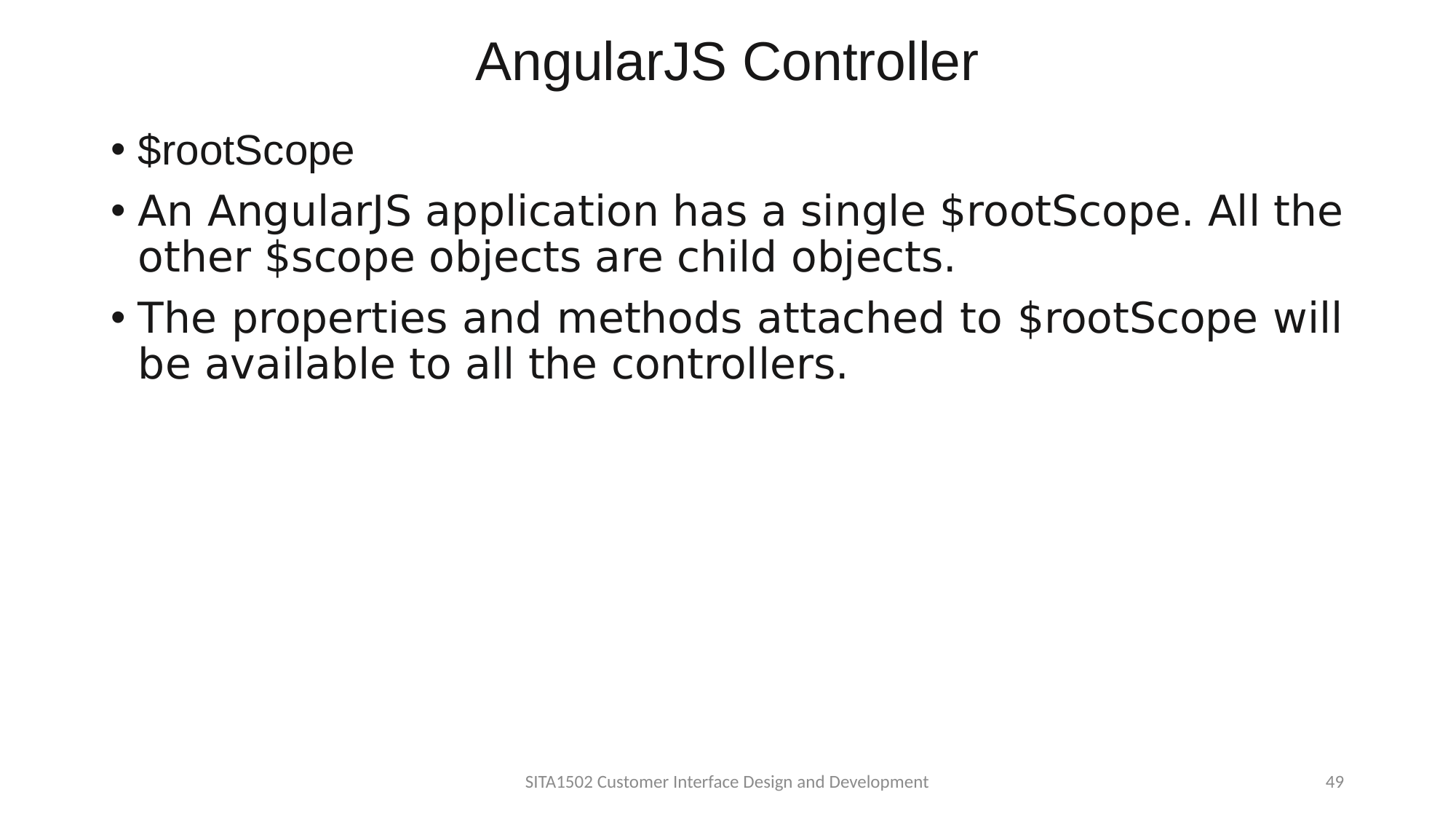

# AngularJS Controller
$rootScope
An AngularJS application has a single $rootScope. All the other $scope objects are child objects.
The properties and methods attached to $rootScope will be available to all the controllers.
SITA1502 Customer Interface Design and Development
49